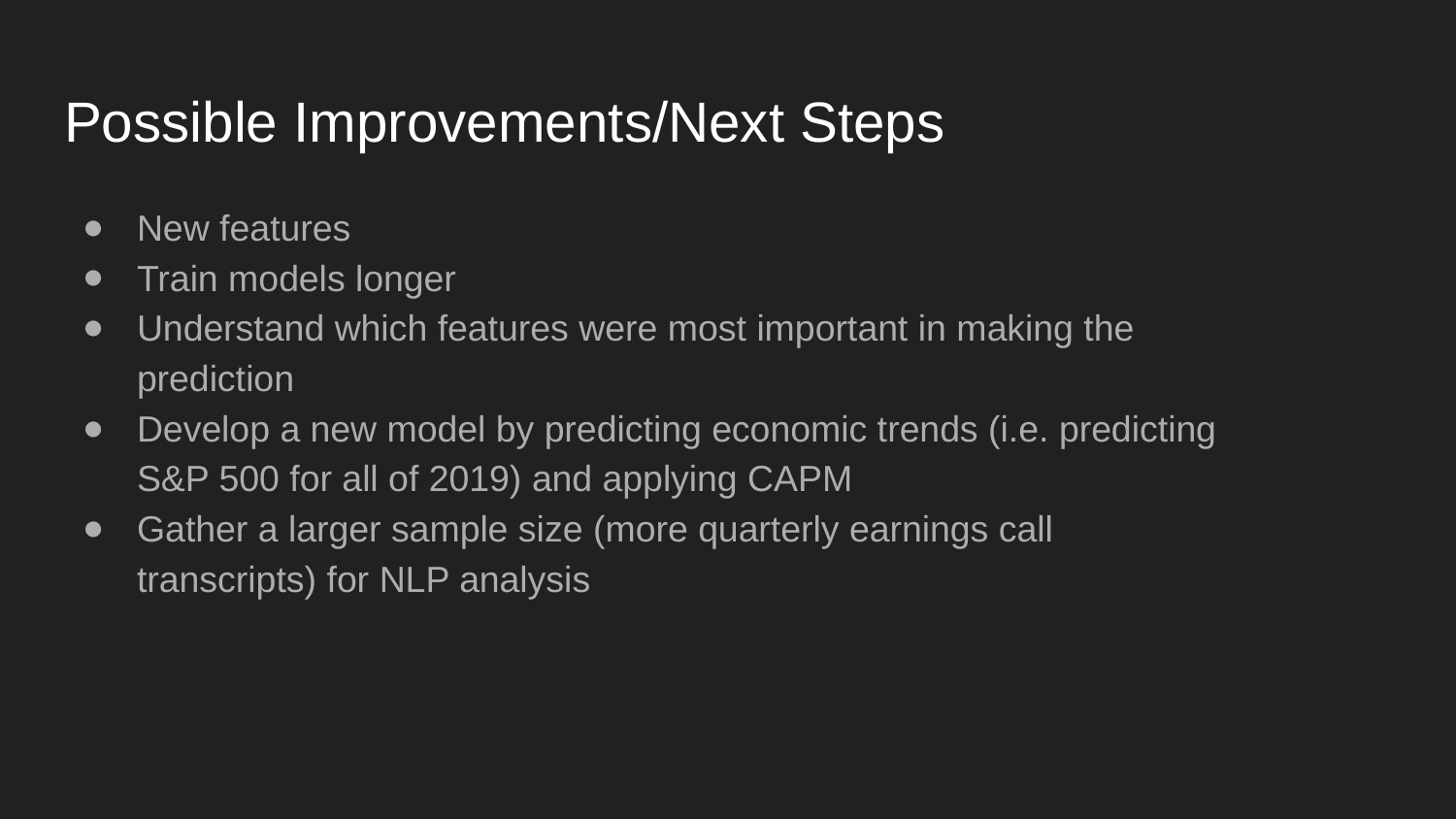

# Possible Improvements/Next Steps
New features
Train models longer
Understand which features were most important in making the prediction
Develop a new model by predicting economic trends (i.e. predicting S&P 500 for all of 2019) and applying CAPM
Gather a larger sample size (more quarterly earnings call transcripts) for NLP analysis